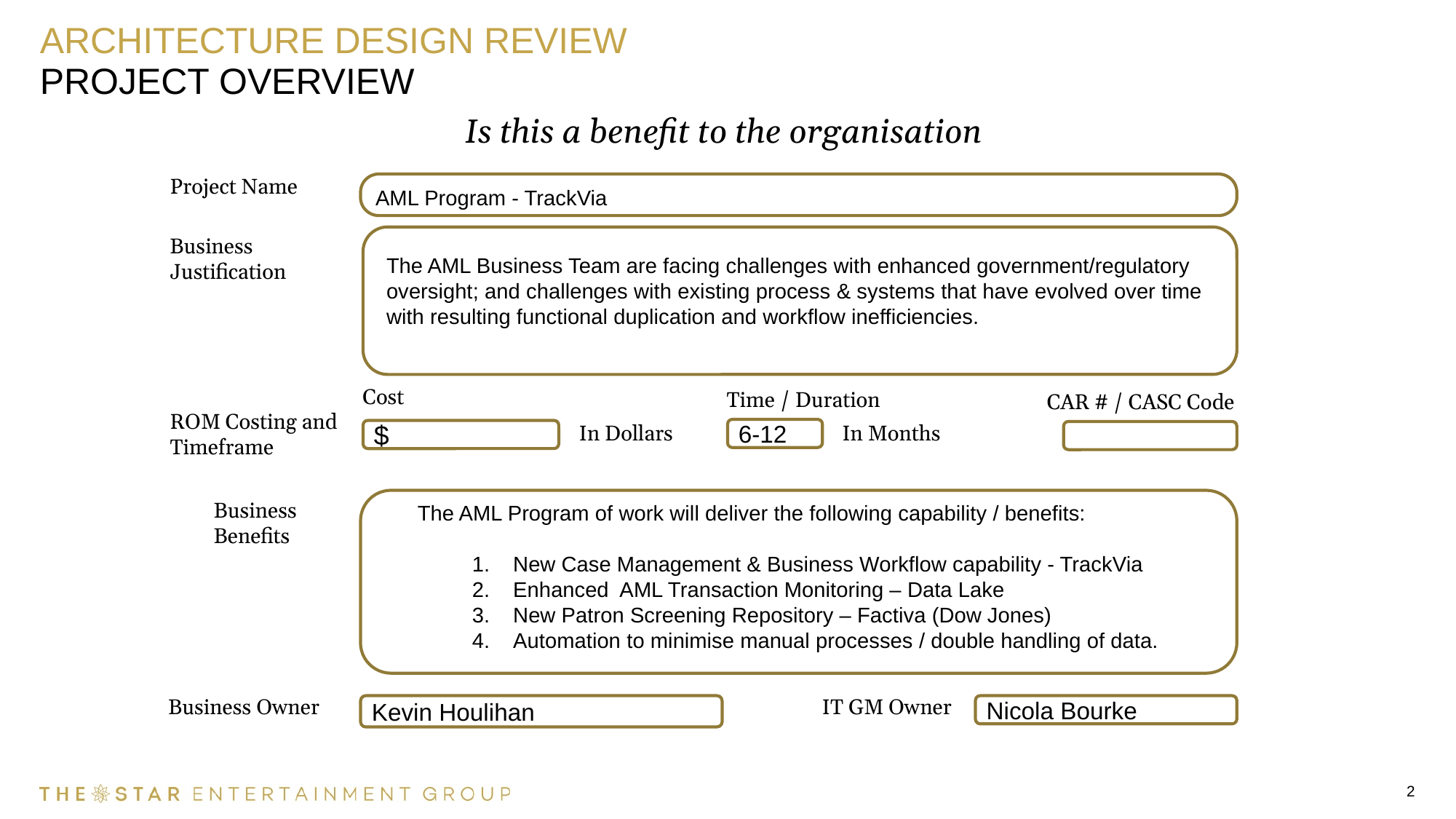

# Architecture Design Review
PROJECT Overview

Is this a benefit to the organisation
Project Name

AML Program - TrackVia

Business Justification

The AML Business Team are facing challenges with enhanced government/regulatory oversight; and challenges with existing process & systems that have evolved over time with resulting functional duplication and workflow inefficiencies.

Cost
Time / Duration
CAR # / CASC Code
ROM Costing and Timeframe
In Dollars
In Months
6-12
$

Business Benefits

The AML Program of work will deliver the following capability / benefits:

New Case Management & Business Workflow capability - TrackVia
Enhanced  AML Transaction Monitoring – Data Lake
New Patron Screening Repository – Factiva (Dow Jones)
Automation to minimise manual processes / double handling of data.
Business Owner
IT GM Owner
Kevin Houlihan
Nicola Bourke
2